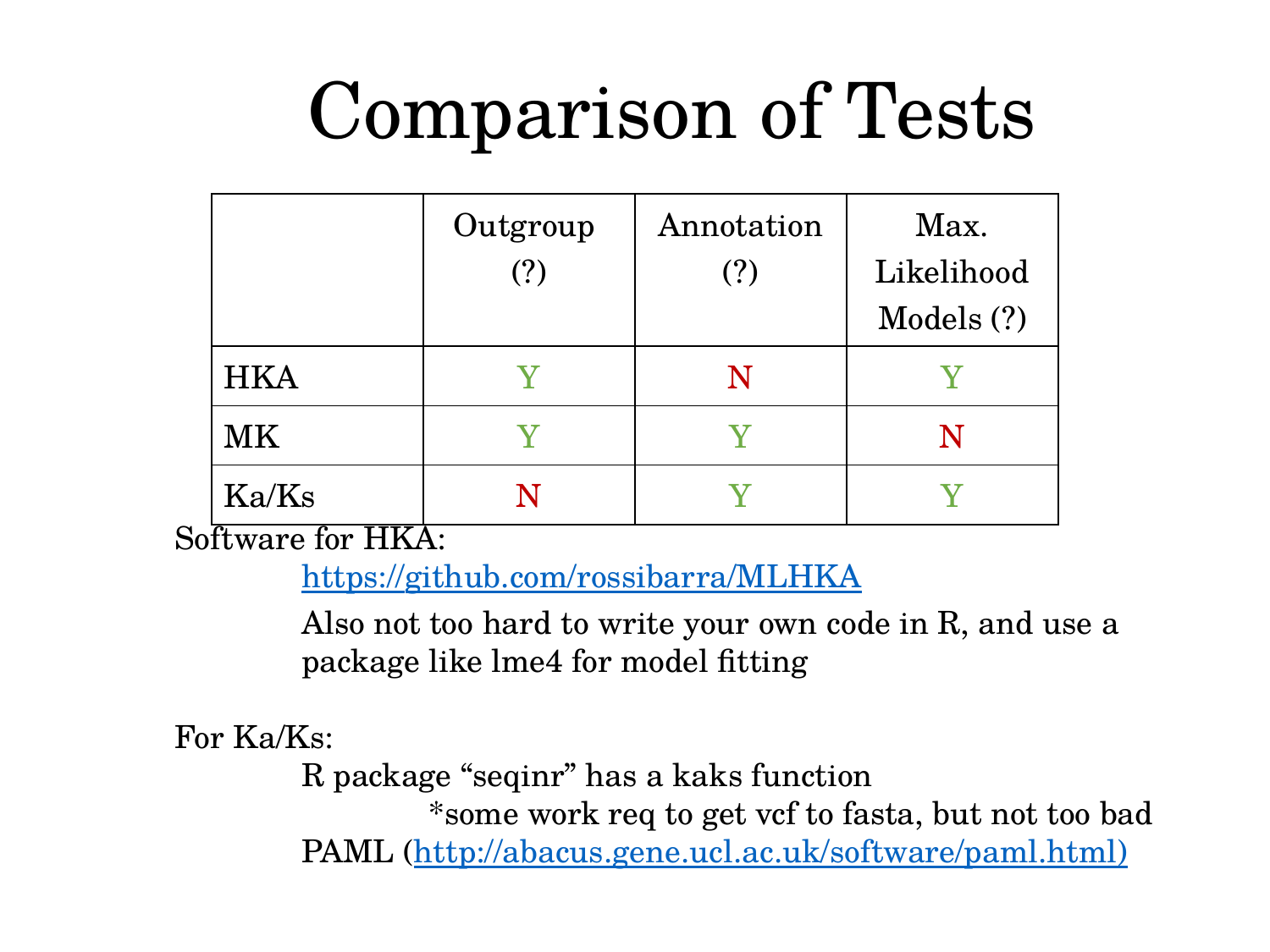

# Comparison of Tests
|  | Outgroup (?) | Annotation (?) | Max. Likelihood Models (?) |
| --- | --- | --- | --- |
| HKA | Y | N | Y |
| MK | Y | Y | N |
| Ka/Ks | N | Y | Y |
Software for HKA:
	https://github.com/rossibarra/MLHKA
	Also not too hard to write your own code in R, and use a 	package like lme4 for model fitting

For Ka/Ks:
	R package “seqinr” has a kaks function
		*some work req to get vcf to fasta, but not too bad
	PAML (http://abacus.gene.ucl.ac.uk/software/paml.html)